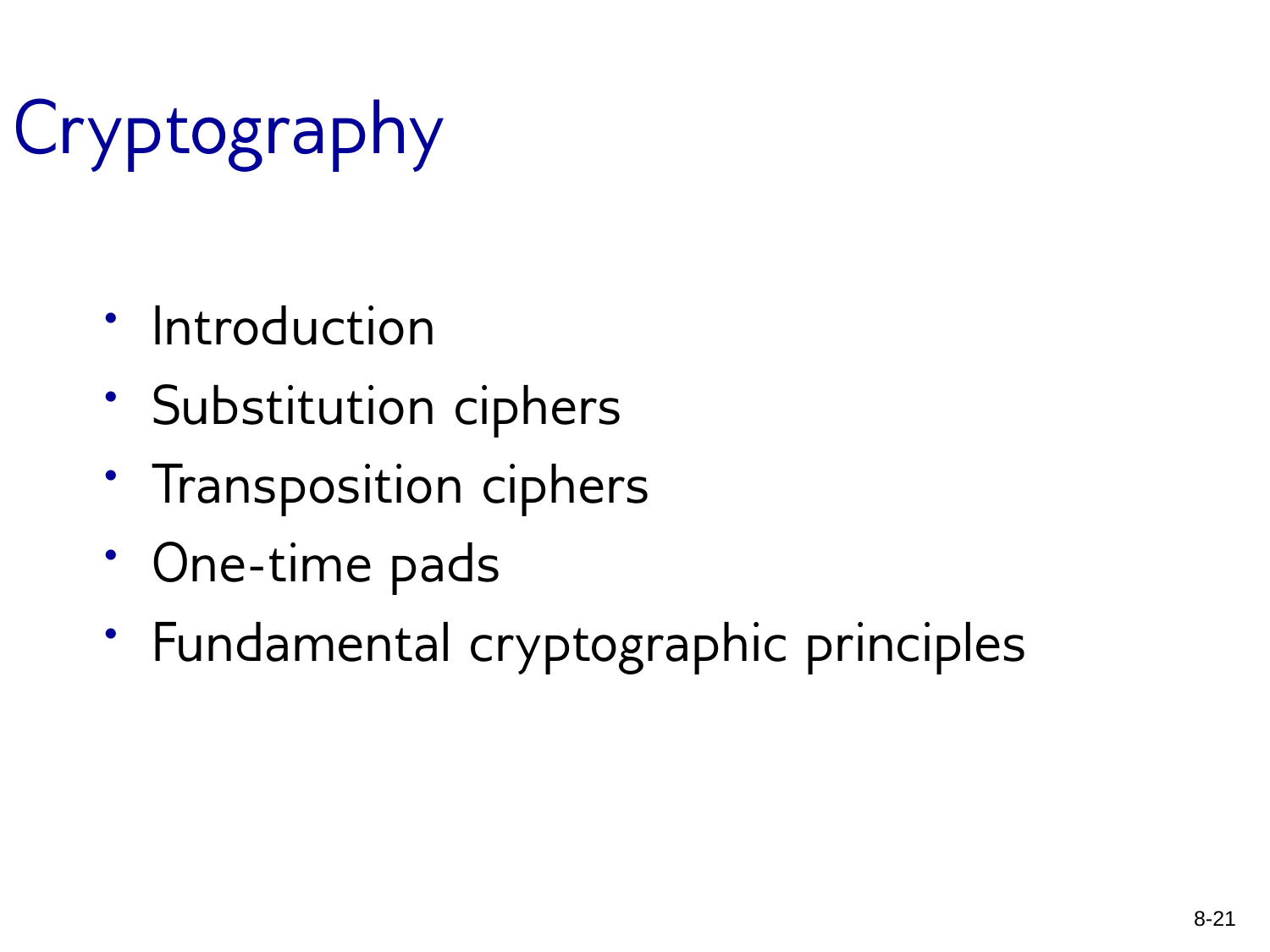

# Cryptography
Introduction
Substitution ciphers
Transposition ciphers
One-time pads
Fundamental cryptographic principles